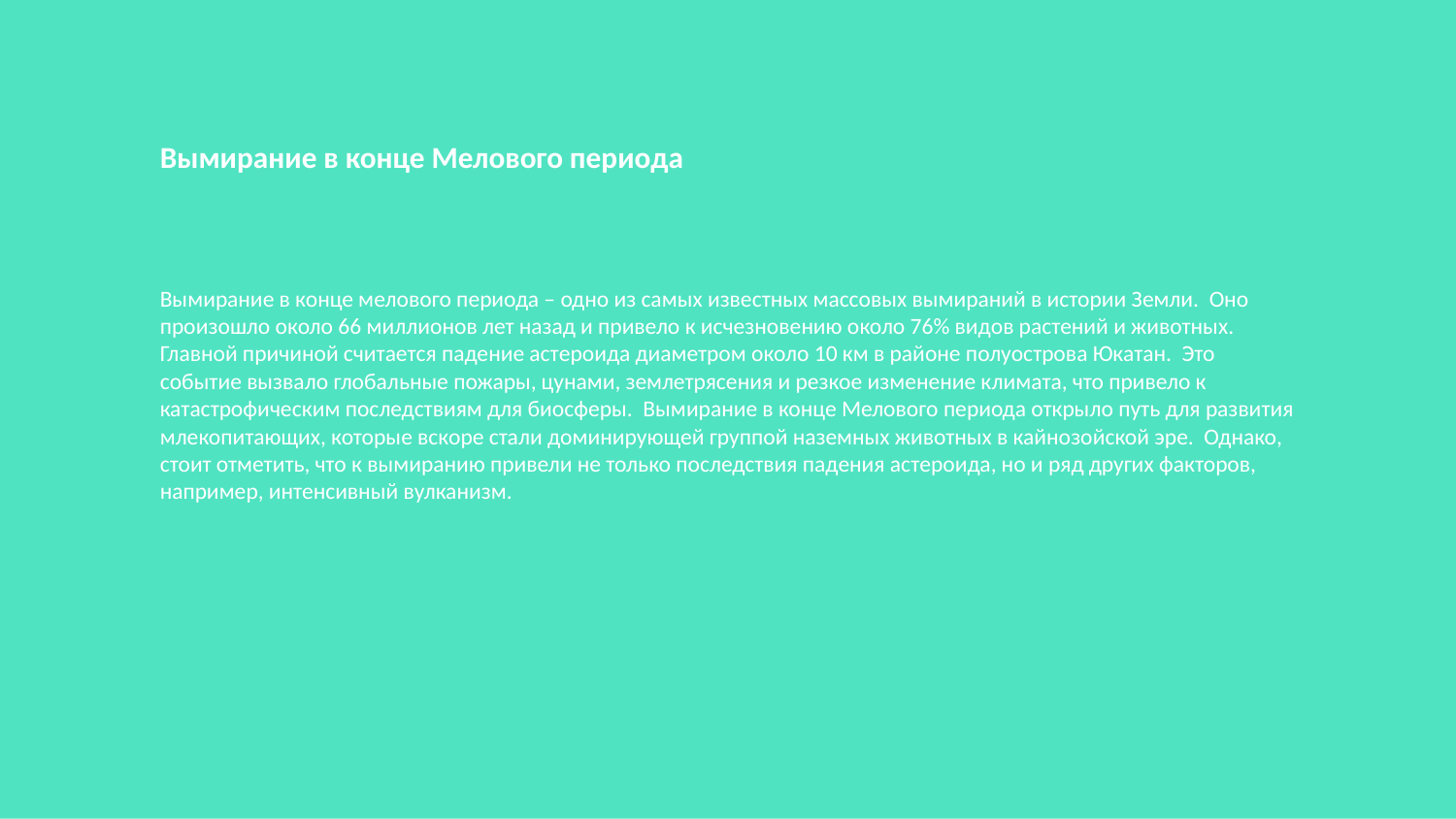

Вымирание в конце Мелового периода
Вымирание в конце мелового периода – одно из самых известных массовых вымираний в истории Земли.  Оно произошло около 66 миллионов лет назад и привело к исчезновению около 76% видов растений и животных.  Главной причиной считается падение астероида диаметром около 10 км в районе полуострова Юкатан.  Это событие вызвало глобальные пожары, цунами, землетрясения и резкое изменение климата, что привело к катастрофическим последствиям для биосферы.  Вымирание в конце Мелового периода открыло путь для развития млекопитающих, которые вскоре стали доминирующей группой наземных животных в кайнозойской эре.  Однако, стоит отметить, что к вымиранию привели не только последствия падения астероида, но и ряд других факторов, например, интенсивный вулканизм.